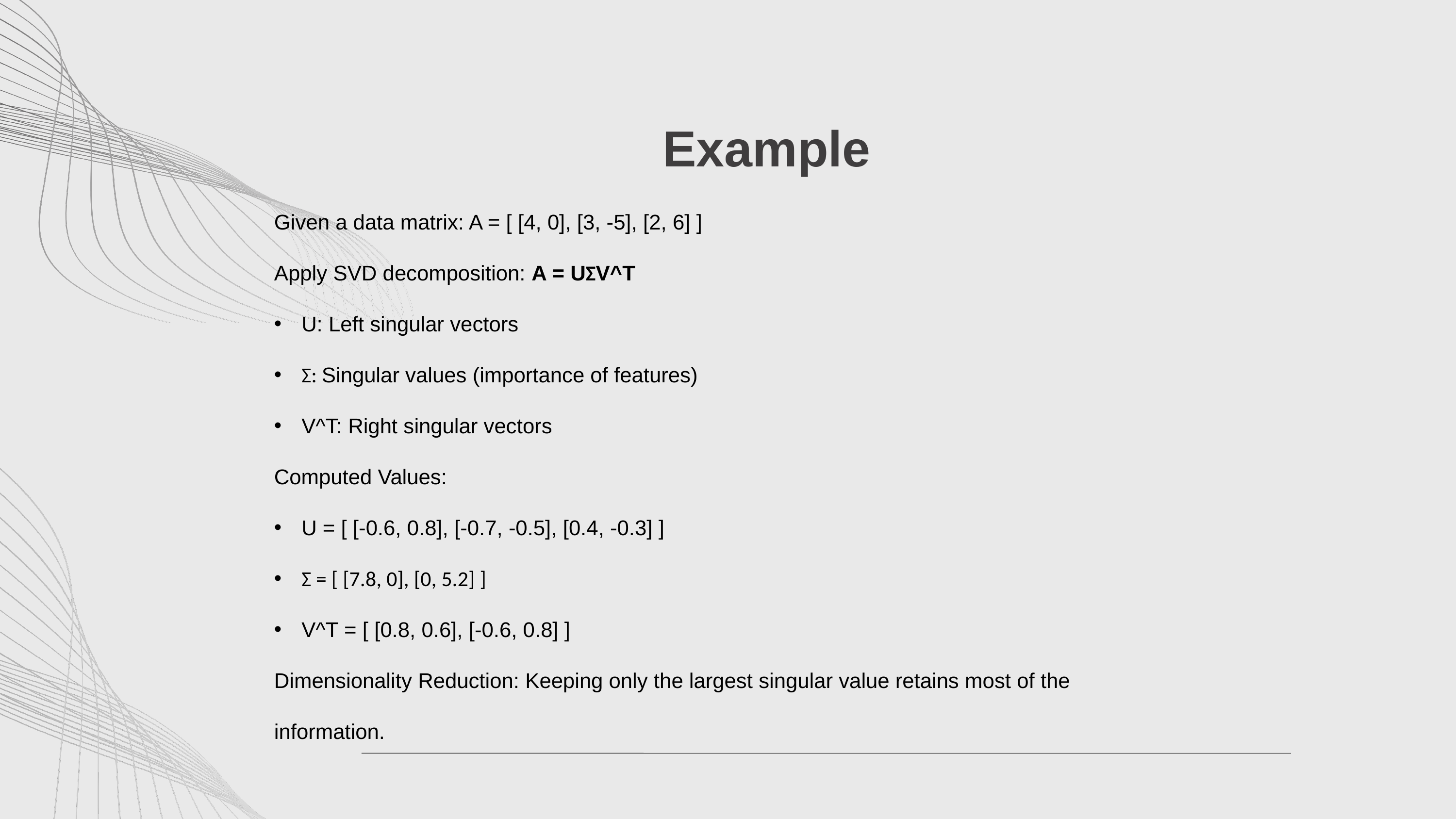

Example
Given a data matrix: A = [ [4, 0], [3, -5], [2, 6] ]
Apply SVD decomposition: A = UΣV^T
U: Left singular vectors
Σ: Singular values (importance of features)
V^T: Right singular vectors
Computed Values:
U = [ [-0.6, 0.8], [-0.7, -0.5], [0.4, -0.3] ]
Σ = [ [7.8, 0], [0, 5.2] ]
V^T = [ [0.8, 0.6], [-0.6, 0.8] ]
Dimensionality Reduction: Keeping only the largest singular value retains most of the information.